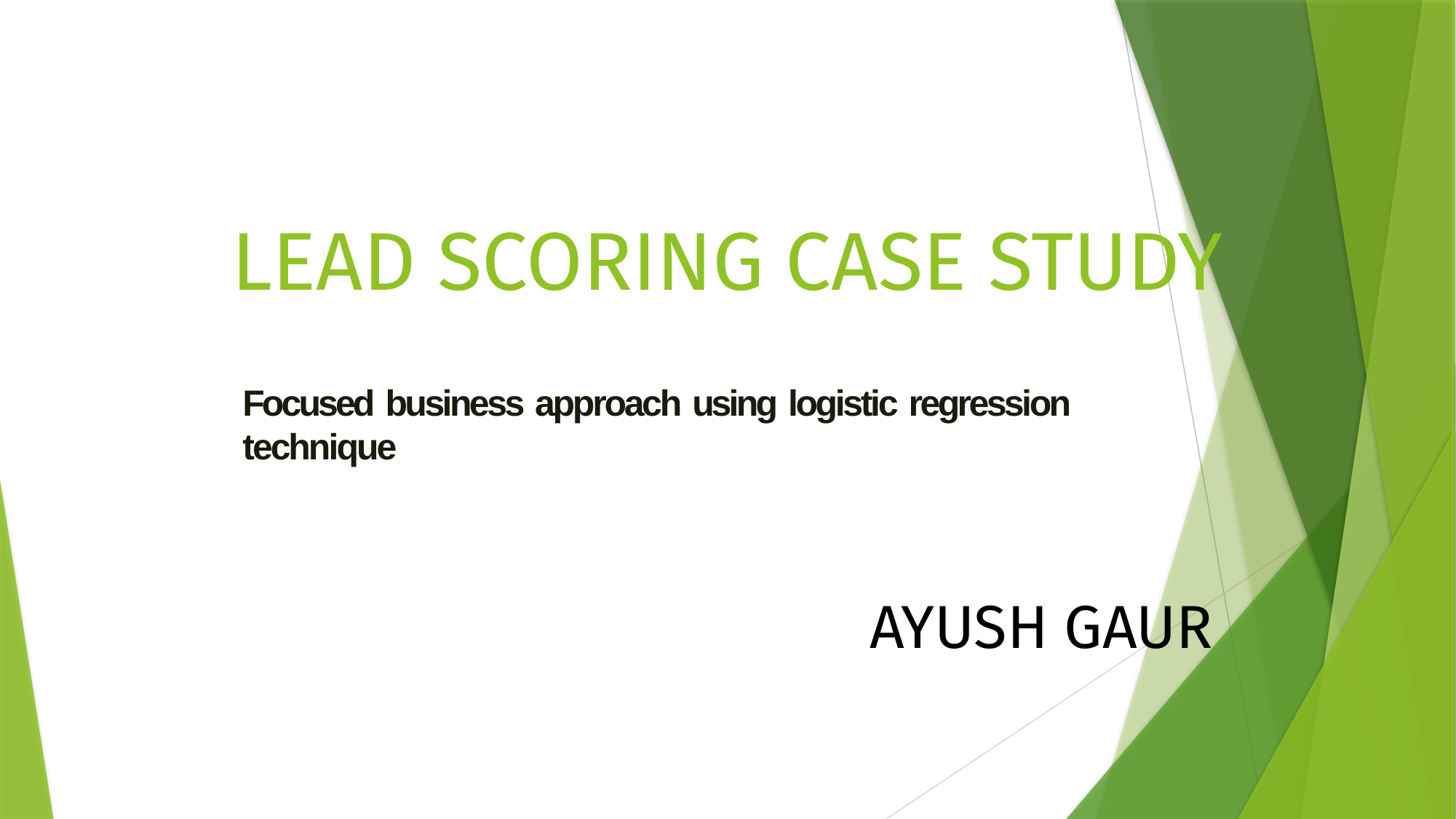

# LEAD SCORING CASE STUDY
Focused business approach using logistic regression technique
AYUSH GAUR